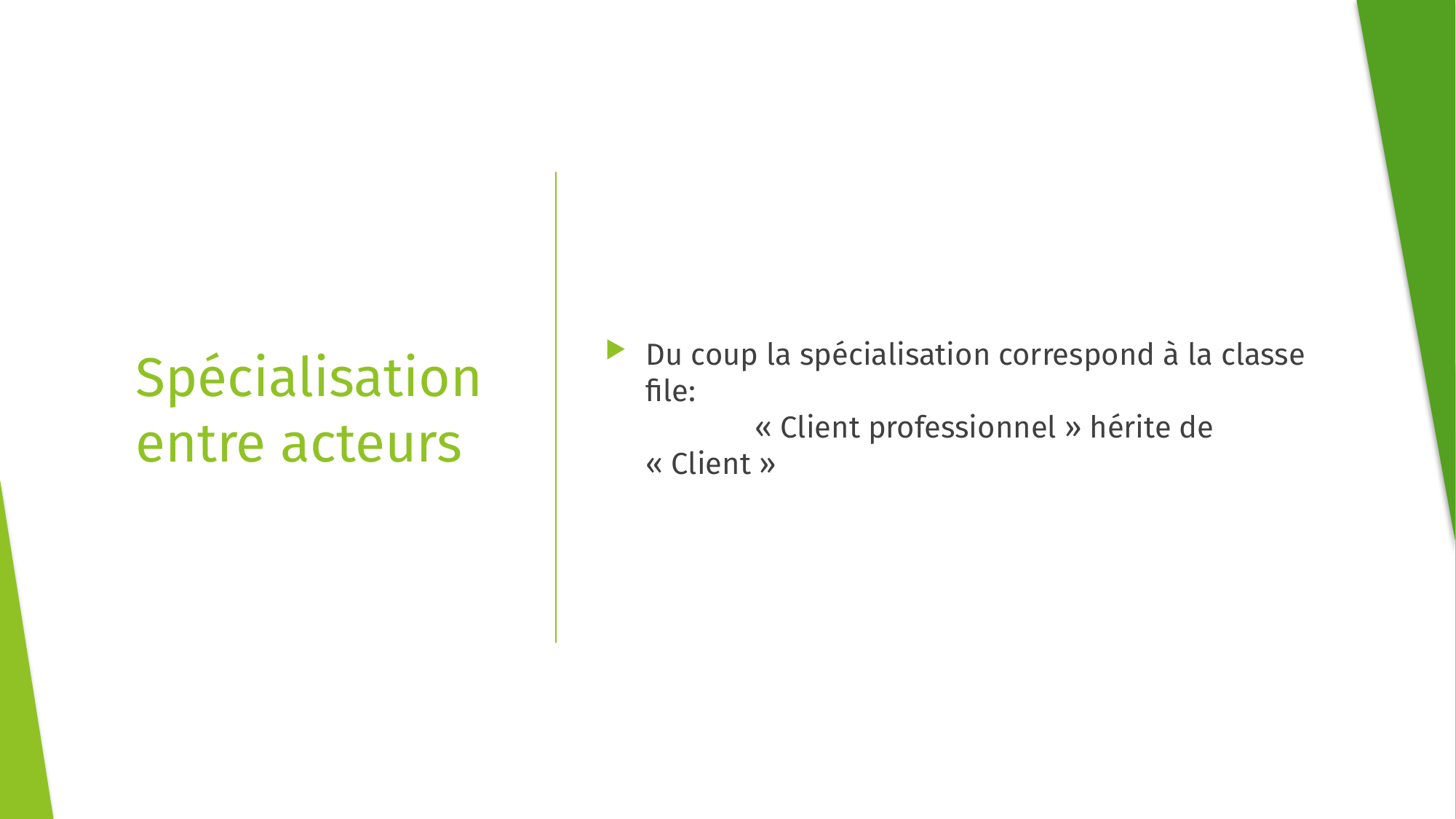

Du coup la spécialisation correspond à la classe file:
	« Client professionnel » hérite de « Client »
# Spécialisation entre acteurs